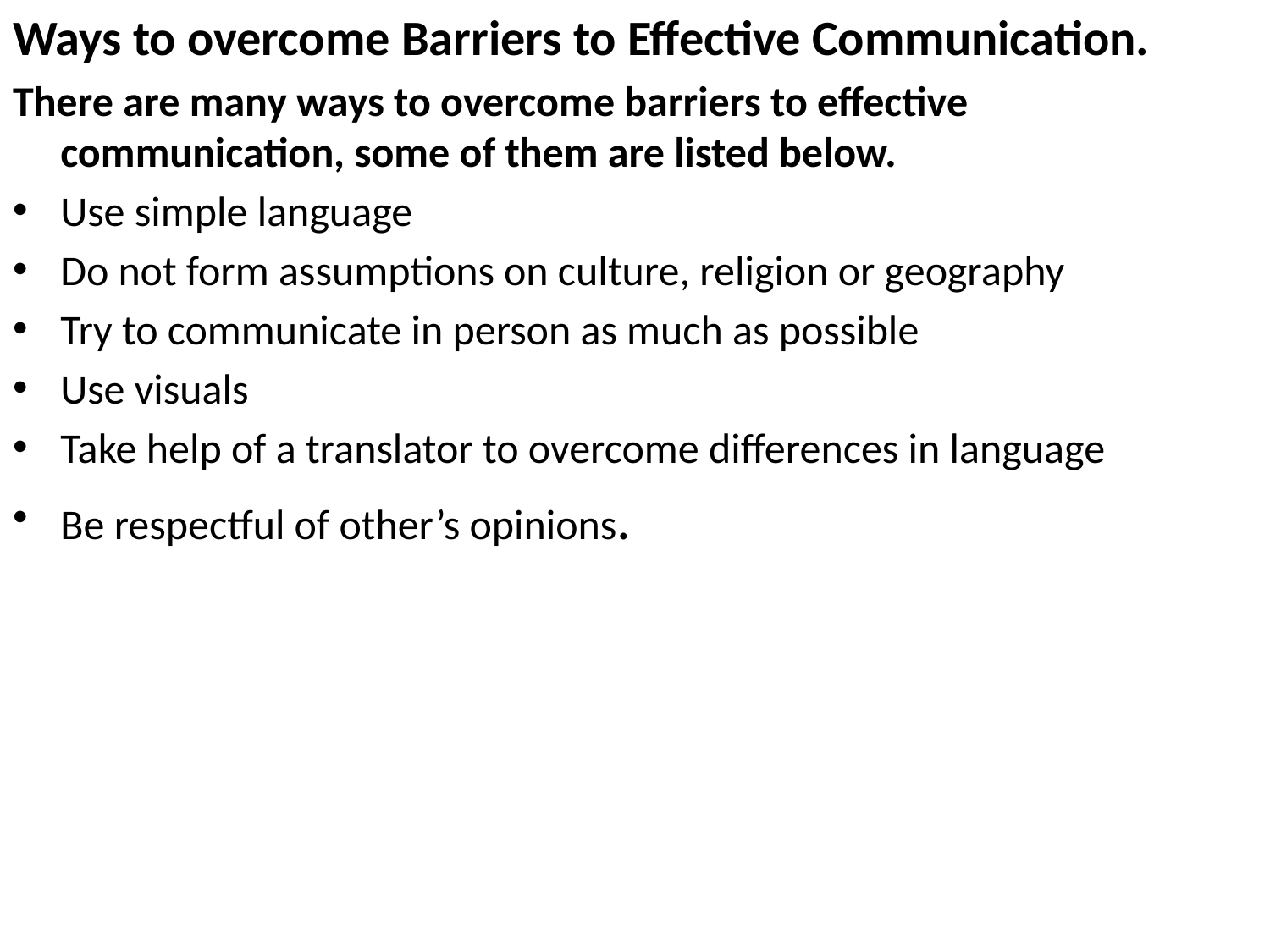

Ways to overcome Barriers to Effective Communication.
There are many ways to overcome barriers to effective communication, some of them are listed below.
Use simple language
Do not form assumptions on culture, religion or geography
Try to communicate in person as much as possible
Use visuals
Take help of a translator to overcome differences in language
Be respectful of other’s opinions.